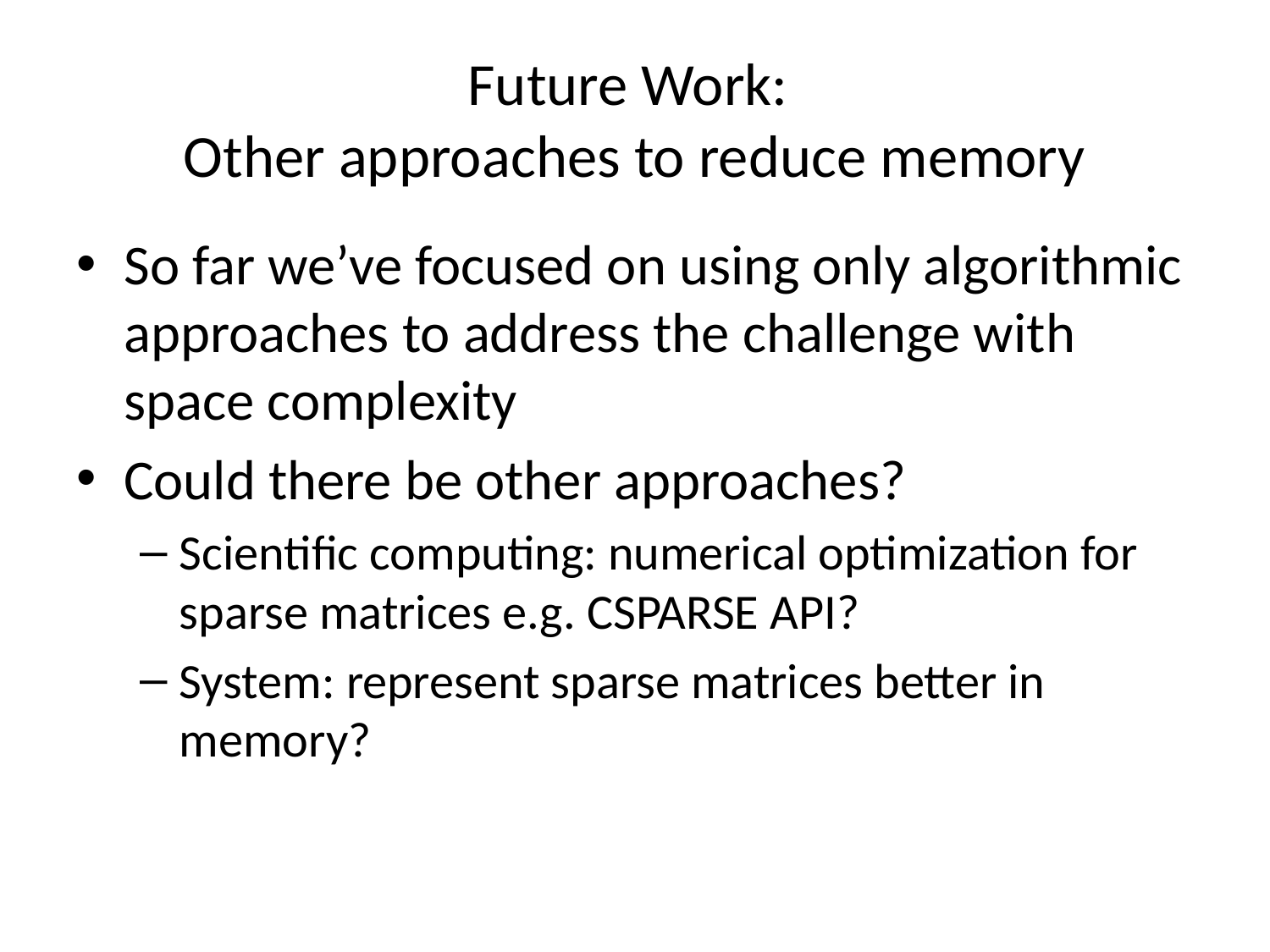

# Future Work: Other approaches to reduce memory
So far we’ve focused on using only algorithmic approaches to address the challenge with space complexity
Could there be other approaches?
Scientific computing: numerical optimization for sparse matrices e.g. CSPARSE API?
System: represent sparse matrices better in memory?